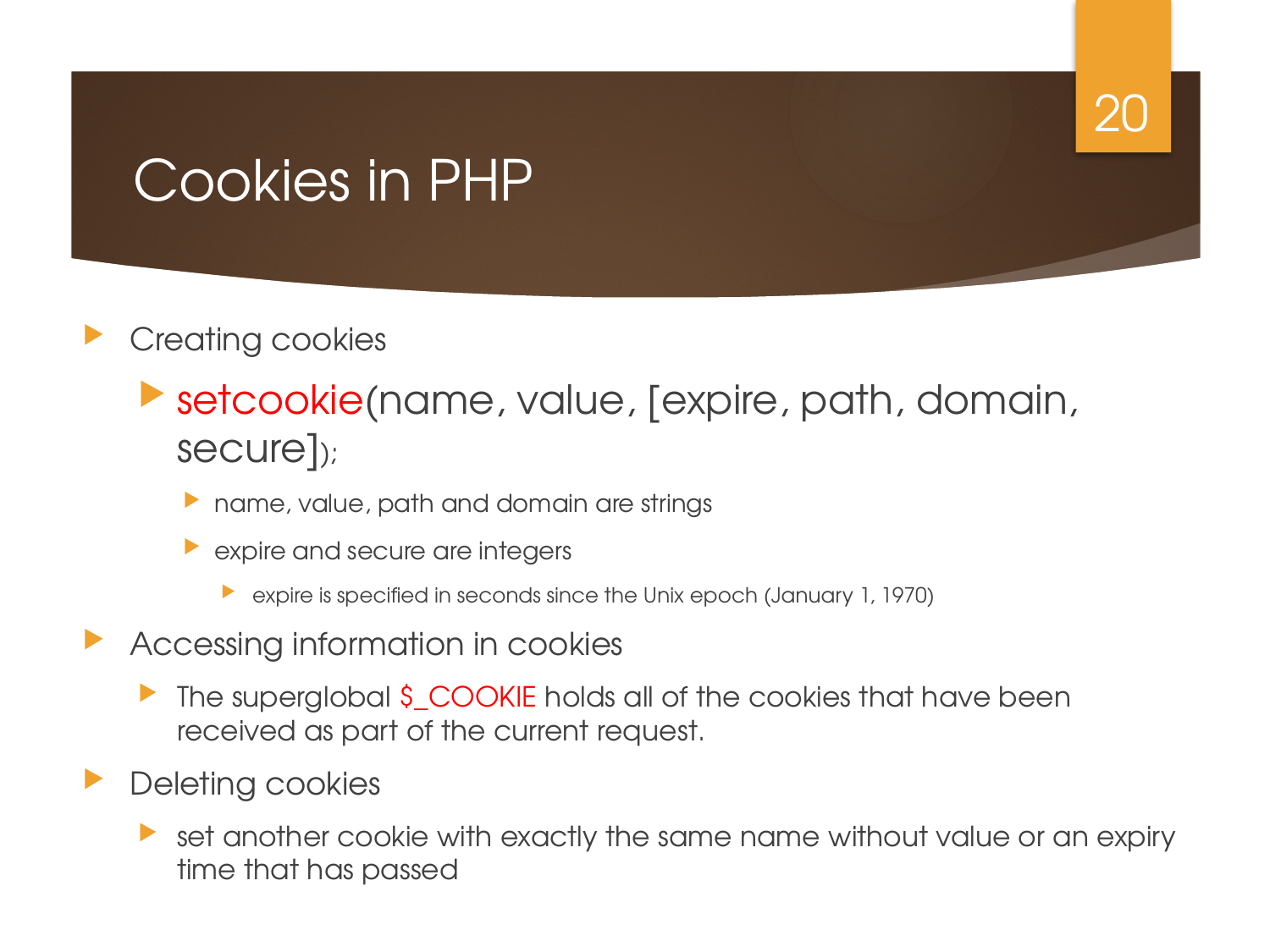

20
# Cookies in PHP
Creating cookies
setcookie(name, value, [expire, path, domain, secure]);
name, value, path and domain are strings
expire and secure are integers
expire is specified in seconds since the Unix epoch (January 1, 1970)
Accessing information in cookies
The superglobal $_COOKIE holds all of the cookies that have been received as part of the current request.
Deleting cookies
set another cookie with exactly the same name without value or an expiry time that has passed